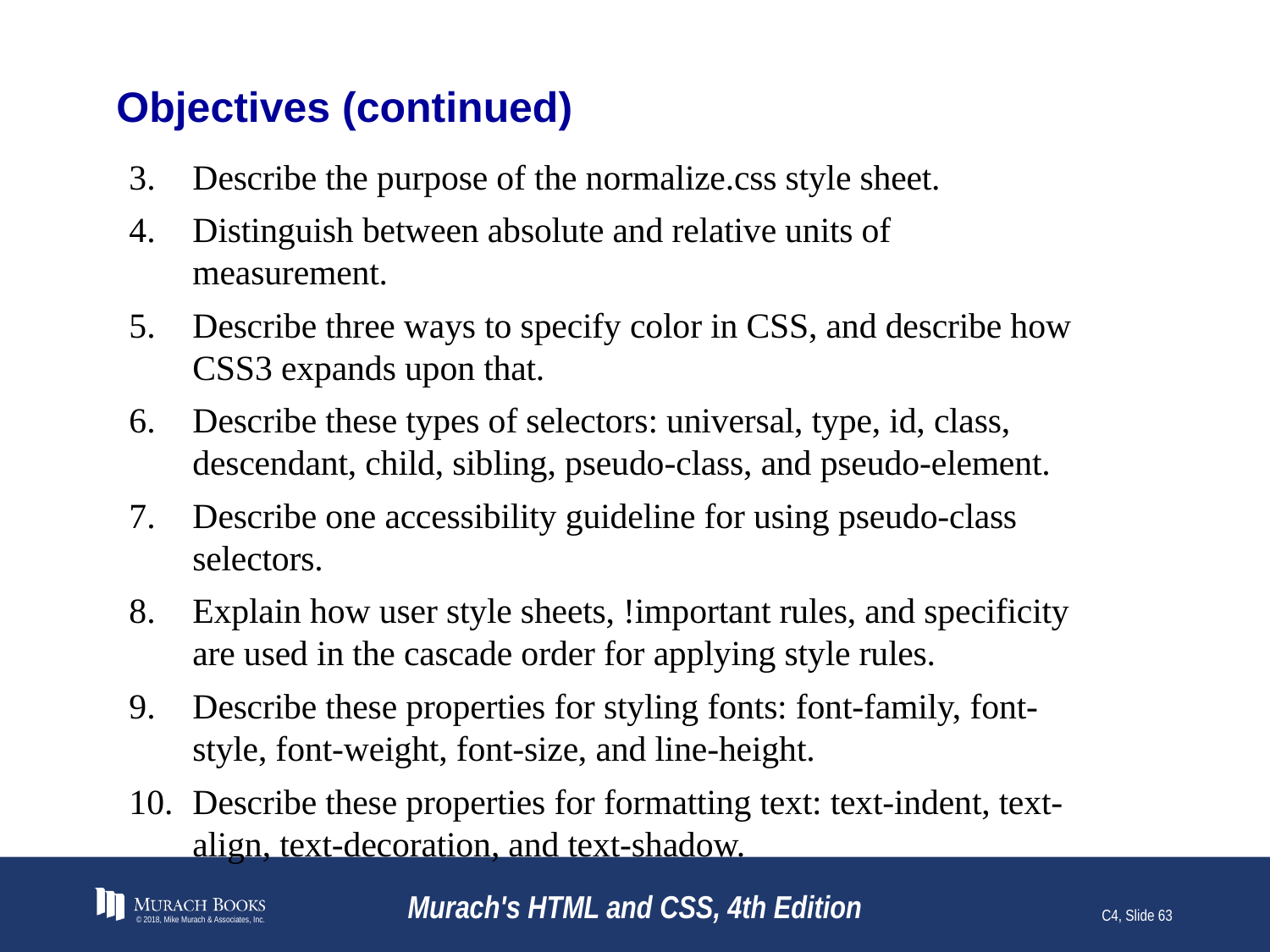

# Objectives (continued)
Describe the purpose of the normalize.css style sheet.
Distinguish between absolute and relative units of measurement.
Describe three ways to specify color in CSS, and describe how CSS3 expands upon that.
Describe these types of selectors: universal, type, id, class, descendant, child, sibling, pseudo-class, and pseudo-element.
Describe one accessibility guideline for using pseudo-class selectors.
Explain how user style sheets, !important rules, and specificity are used in the cascade order for applying style rules.
Describe these properties for styling fonts: font-family, font-style, font-weight, font-size, and line-height.
Describe these properties for formatting text: text-indent, text-align, text-decoration, and text-shadow.

© 2018, Mike Murach & Associates, Inc.
Murach's HTML and CSS, 4th Edition

C4, Slide 63